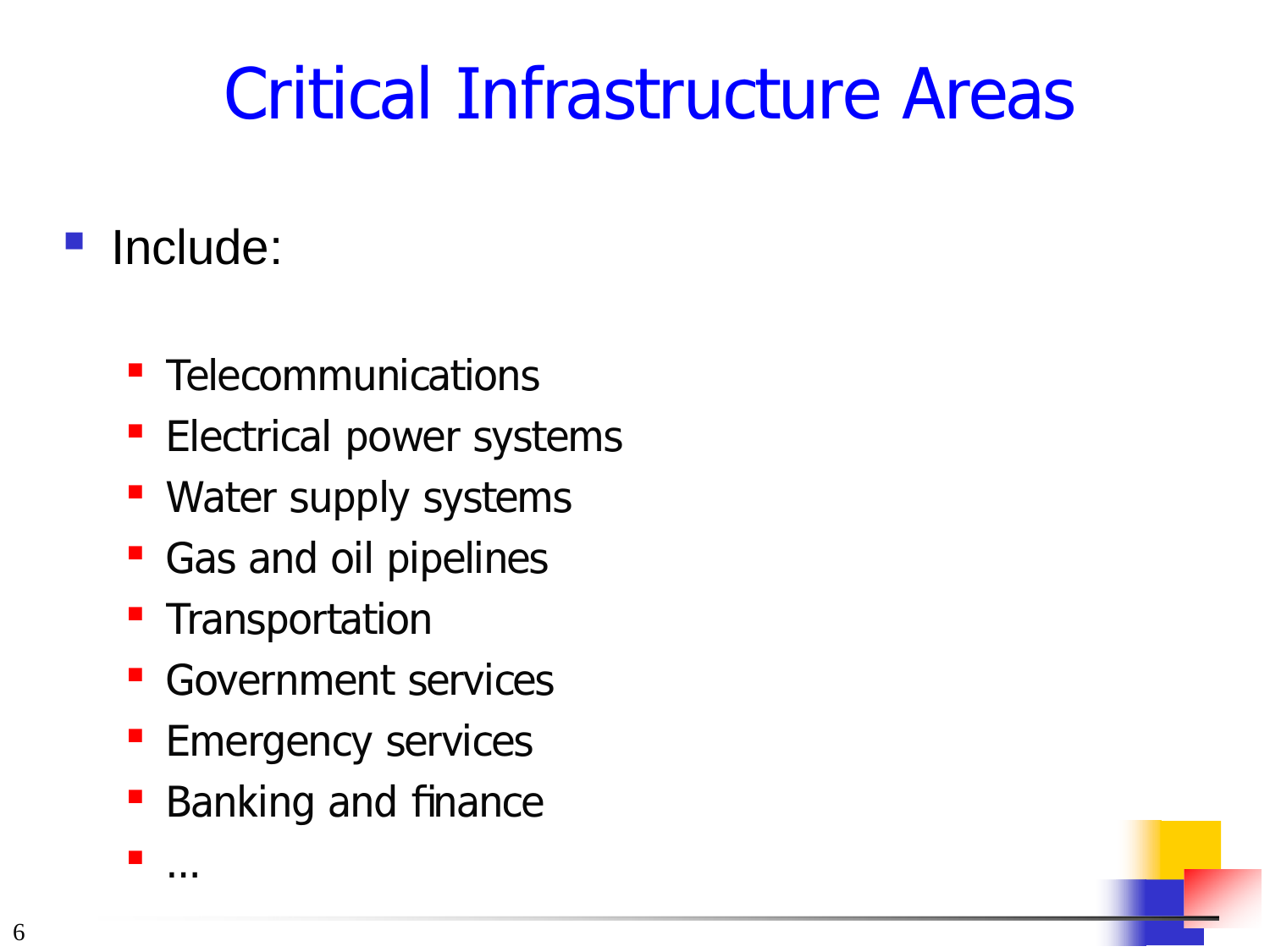

# Critical Infrastructure Areas
Include:

Telecommunications
Electrical power systems
Water supply systems
Gas and oil pipelines
Transportation
Government services
Emergency services
Banking and finance
…
6